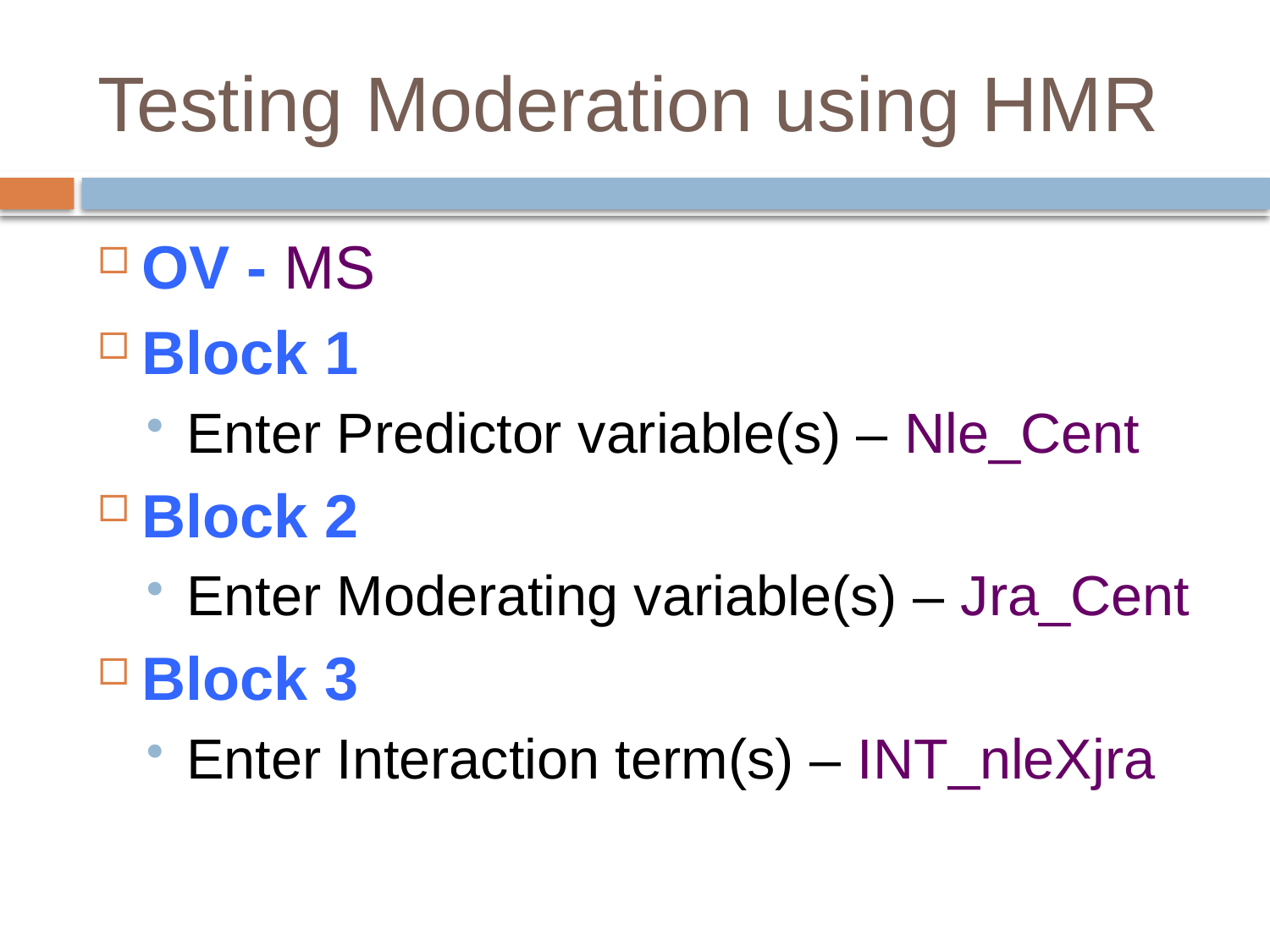

# Testing Moderation using HMR
OV - MS
Block 1
Enter Predictor variable(s) – Nle_Cent
Block 2
Enter Moderating variable(s) – Jra_Cent
Block 3
Enter Interaction term(s) – INT_nleXjra